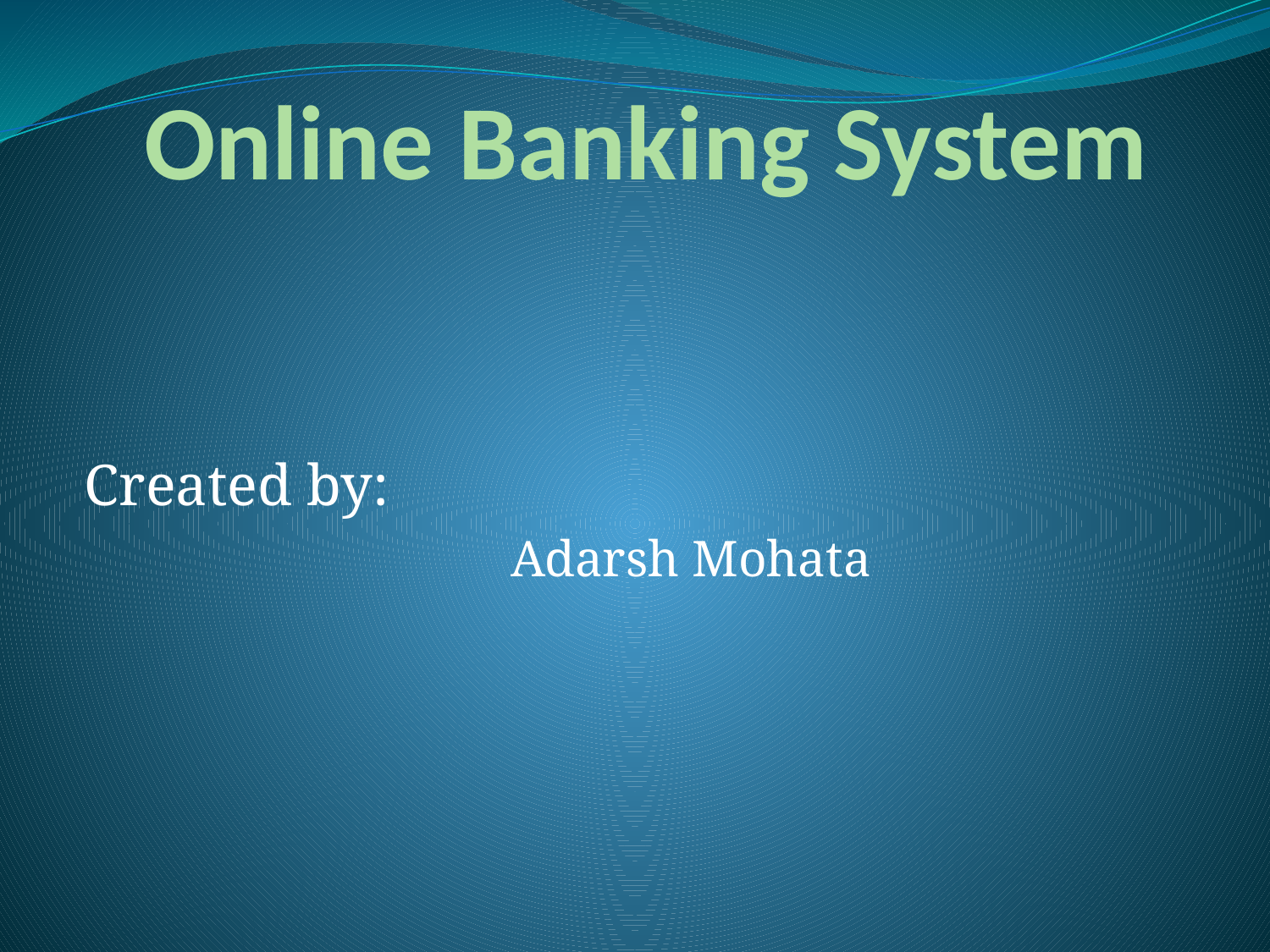

# Online Banking System

Created by:
                                 Adarsh Mohata